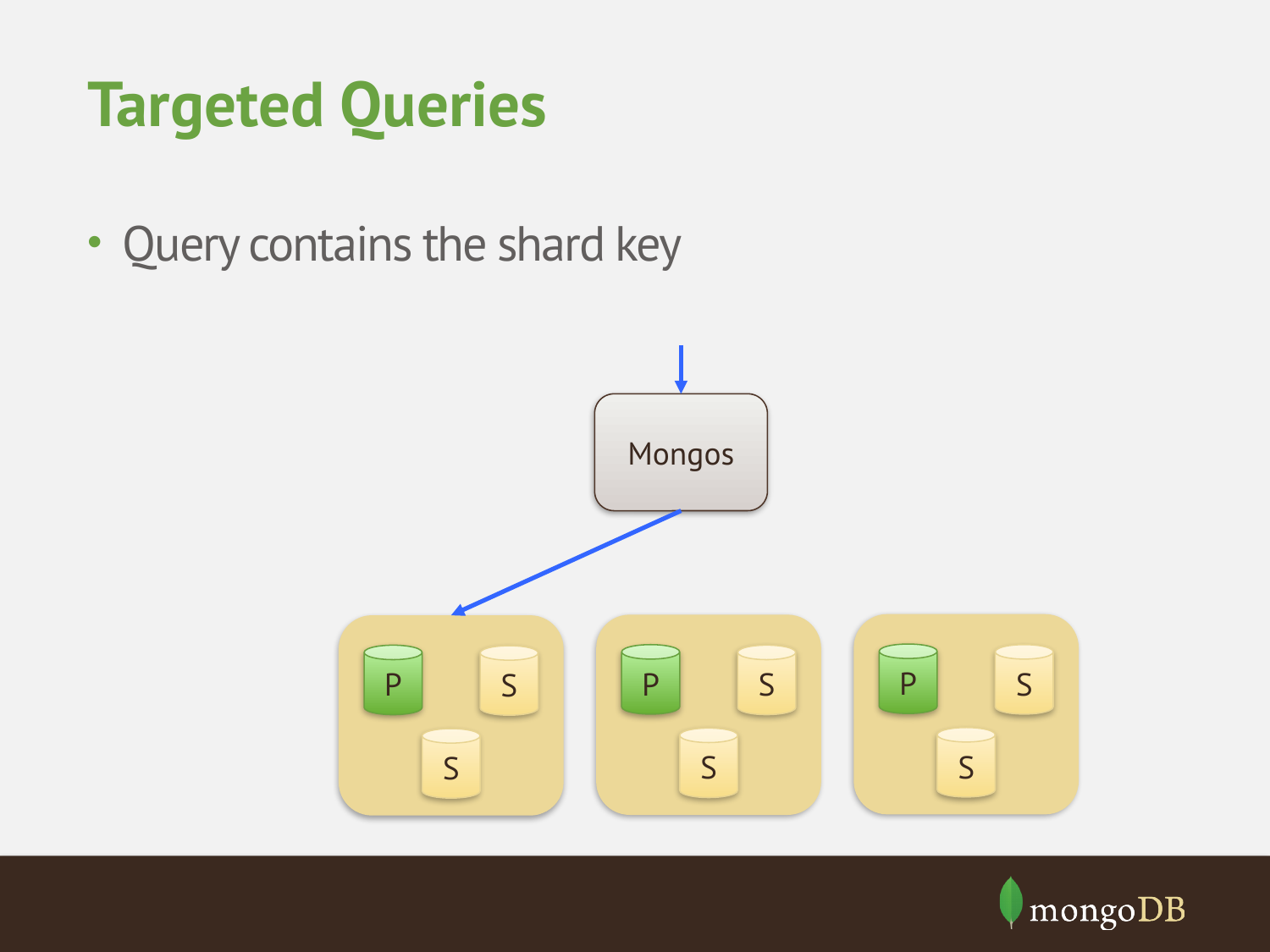

# Targeted Queries
Query contains the shard key

Mongos

P
S
S

P
S
S

P
S
S